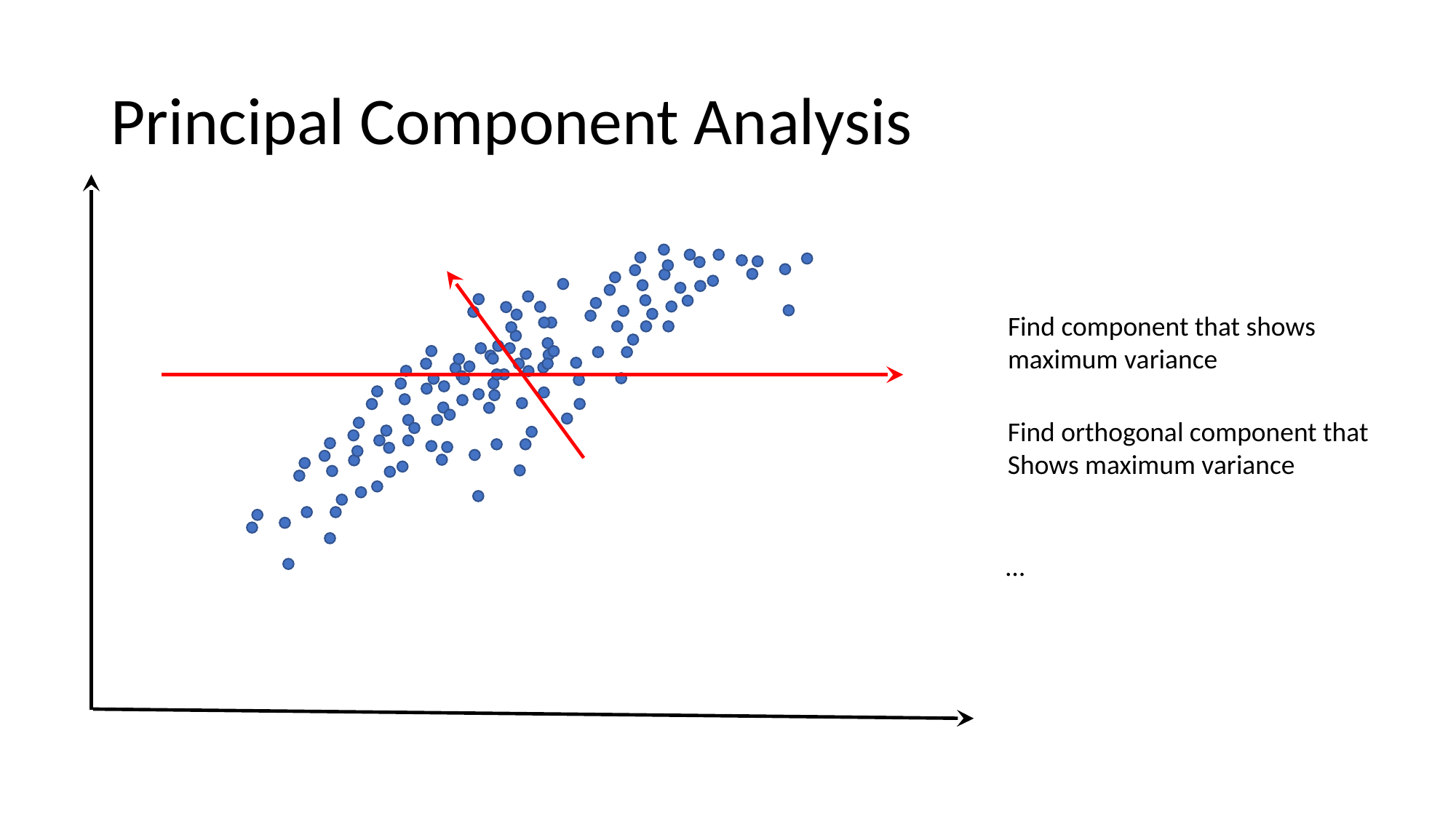

# Principal Component Analysis

Find component that shows
maximum variance

Find orthogonal component that
Shows maximum variance

…